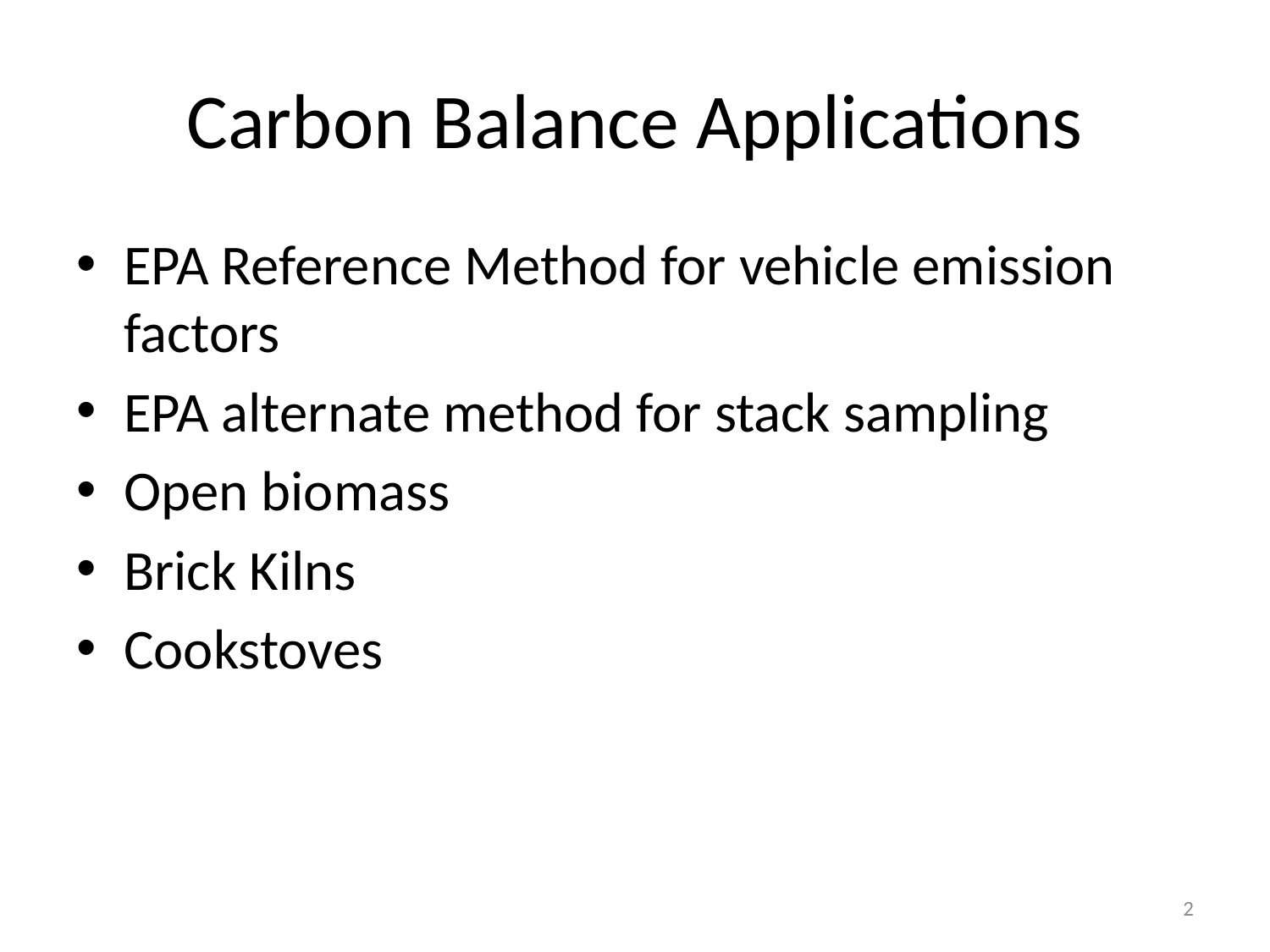

# Carbon Balance Applications
EPA Reference Method for vehicle emission factors
EPA alternate method for stack sampling
Open biomass
Brick Kilns
Cookstoves

2